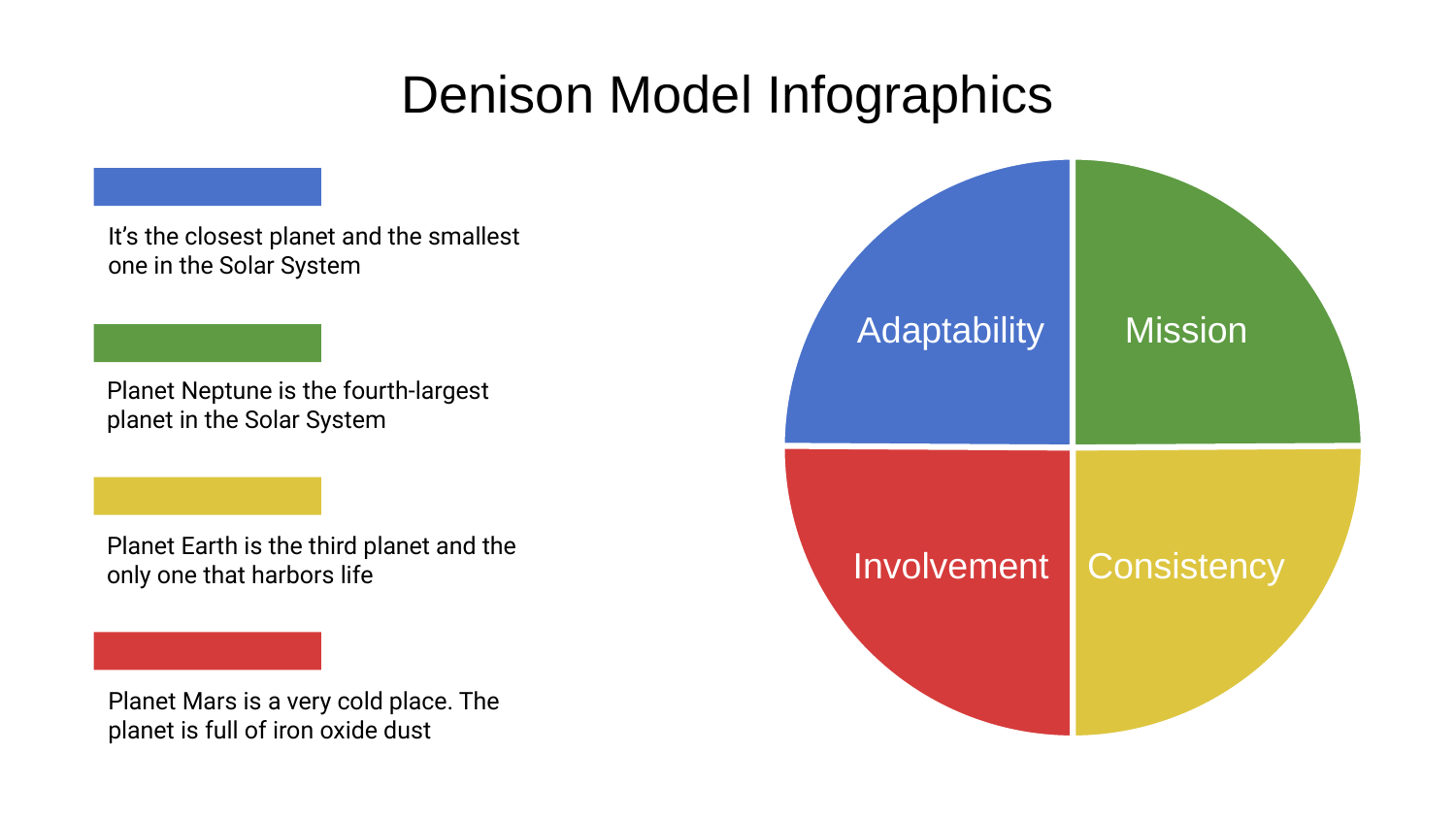

# Denison Model Infographics

It’s the closest planet and the smallest one in the Solar System
Adaptability
Mission

Planet Neptune is the fourth-largest planet in the Solar System

Planet Earth is the third planet and the only one that harbors life
Involvement
Consistency

Planet Mars is a very cold place. The planet is full of iron oxide dust